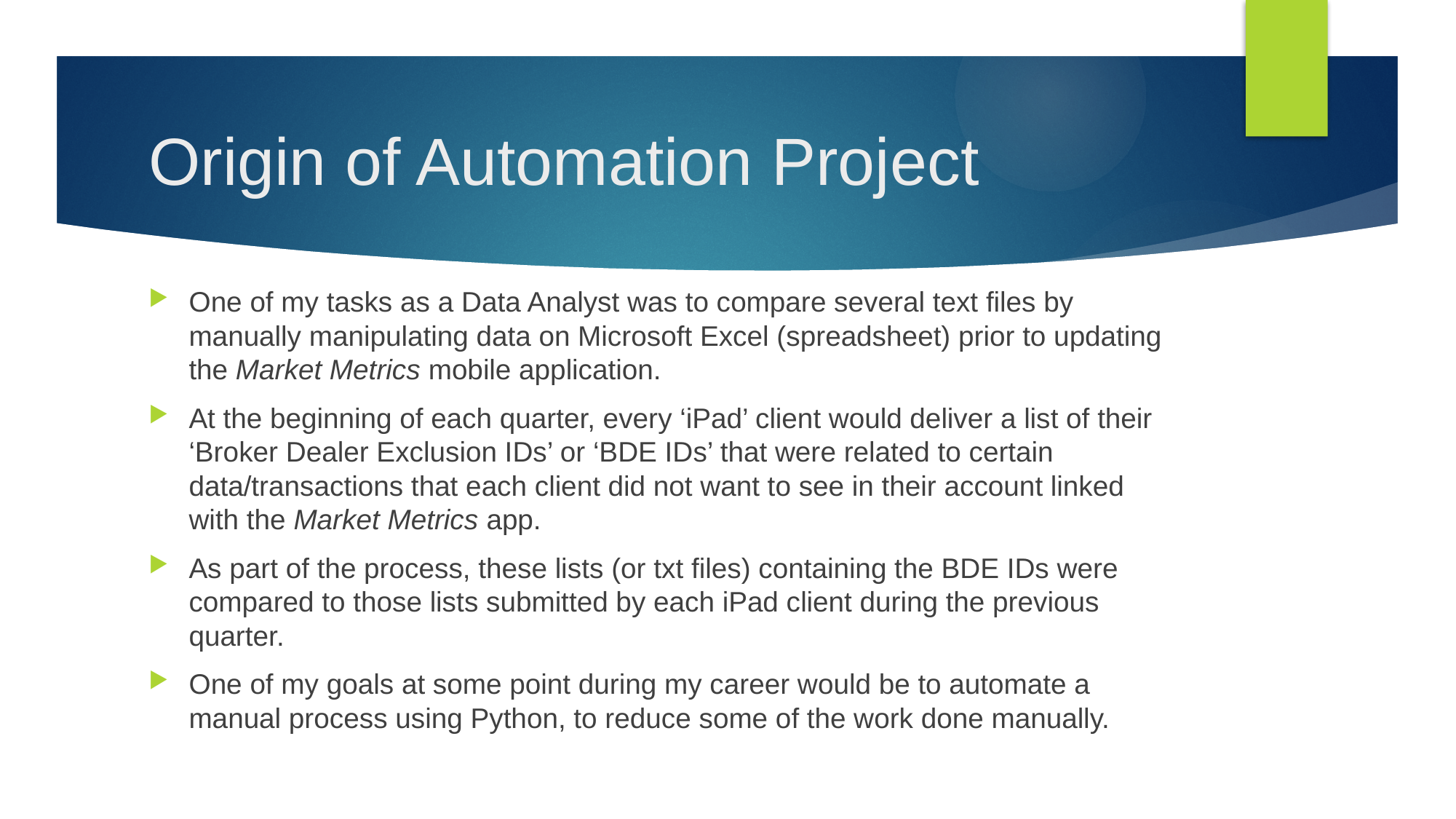

# Origin of Automation Project
One of my tasks as a Data Analyst was to compare several text files by manually manipulating data on Microsoft Excel (spreadsheet) prior to updating the Market Metrics mobile application.
At the beginning of each quarter, every ‘iPad’ client would deliver a list of their ‘Broker Dealer Exclusion IDs’ or ‘BDE IDs’ that were related to certain data/transactions that each client did not want to see in their account linked with the Market Metrics app.
As part of the process, these lists (or txt files) containing the BDE IDs were compared to those lists submitted by each iPad client during the previous quarter.
One of my goals at some point during my career would be to automate a manual process using Python, to reduce some of the work done manually.